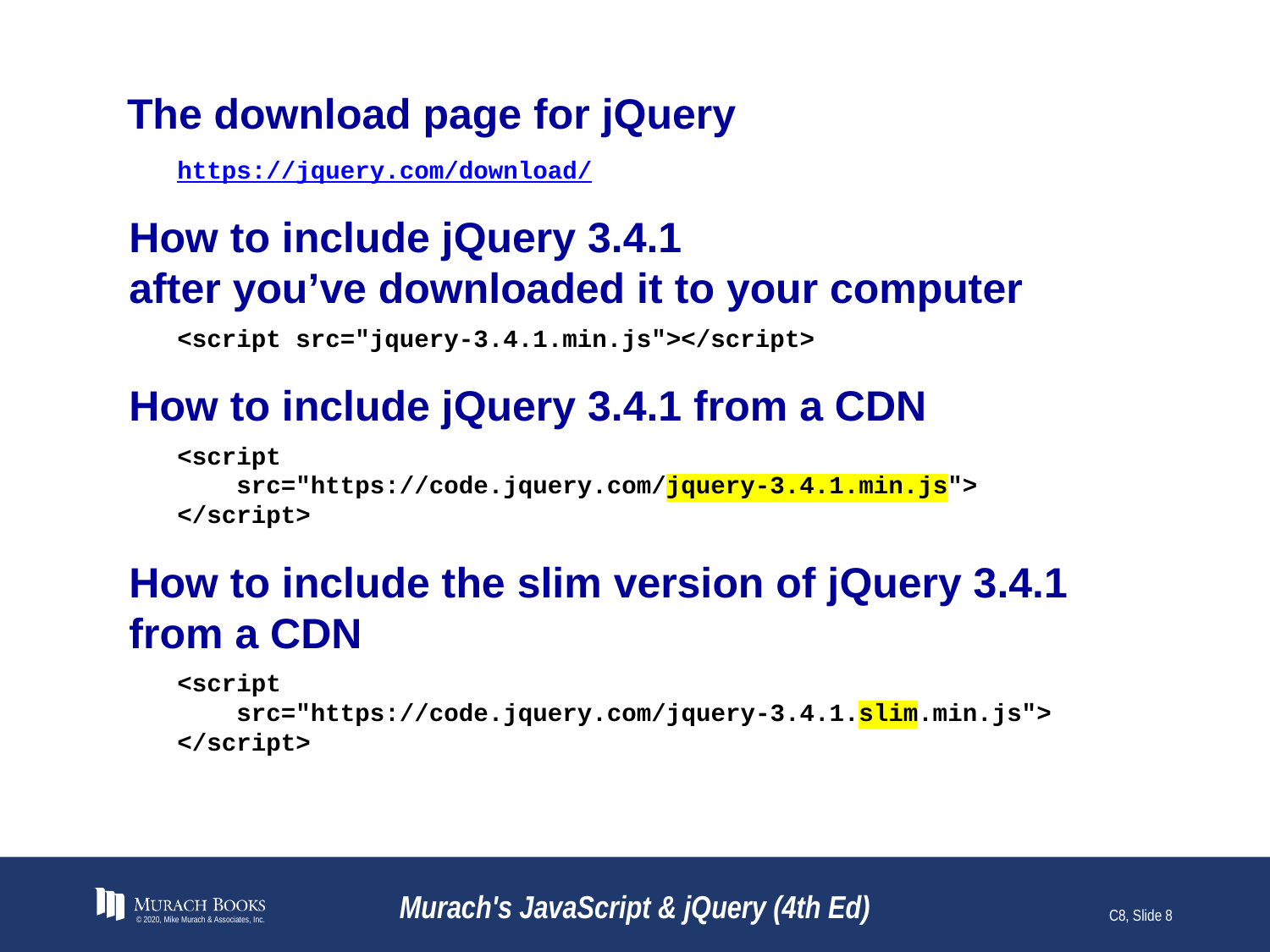

# The download page for jQuery
https://jquery.com/download/
How to include jQuery 3.4.1
after you’ve downloaded it to your computer
<script src="jquery-3.4.1.min.js"></script>
How to include jQuery 3.4.1 from a CDN
<script
    src="https://code.jquery.com/jquery-3.4.1.min.js">
</script>
How to include the slim version of jQuery 3.4.1 from a CDN
<script
    src="https://code.jquery.com/jquery-3.4.1.slim.min.js">
</script>

© 2020, Mike Murach & Associates, Inc.
Murach's JavaScript & jQuery (4th Ed)

C8, Slide 8